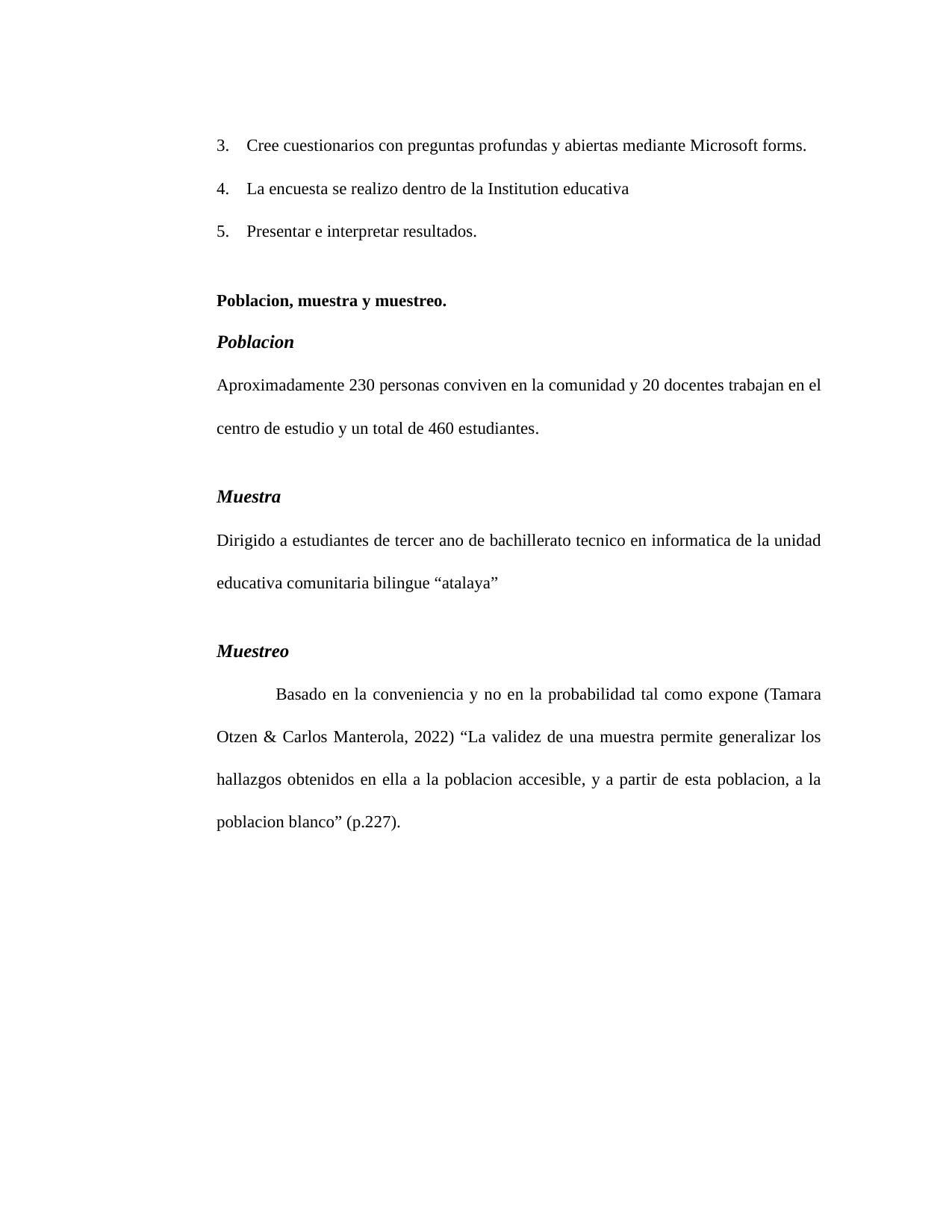

3.    Cree cuestionarios con preguntas profundas y abiertas mediante Microsoft forms.
4.    La encuesta se realizo dentro de la Institution educativa
5.    Presentar e interpretar resultados.
Poblacion, muestra y muestreo.
Poblacion
Aproximadamente 230 personas conviven en la comunidad y 20 docentes trabajan en el centro de estudio y un total de 460 estudiantes.
Muestra
Dirigido a estudiantes de tercer ano de bachillerato tecnico en informatica de la unidad educativa comunitaria bilingue “atalaya”
Muestreo
Basado en la conveniencia y no en la probabilidad tal como expone (Tamara Otzen & Carlos Manterola, 2022) “La validez de una muestra permite generalizar los hallazgos obtenidos en ella a la poblacion accesible, y a partir de esta poblacion, a la poblacion blanco” (p.227).